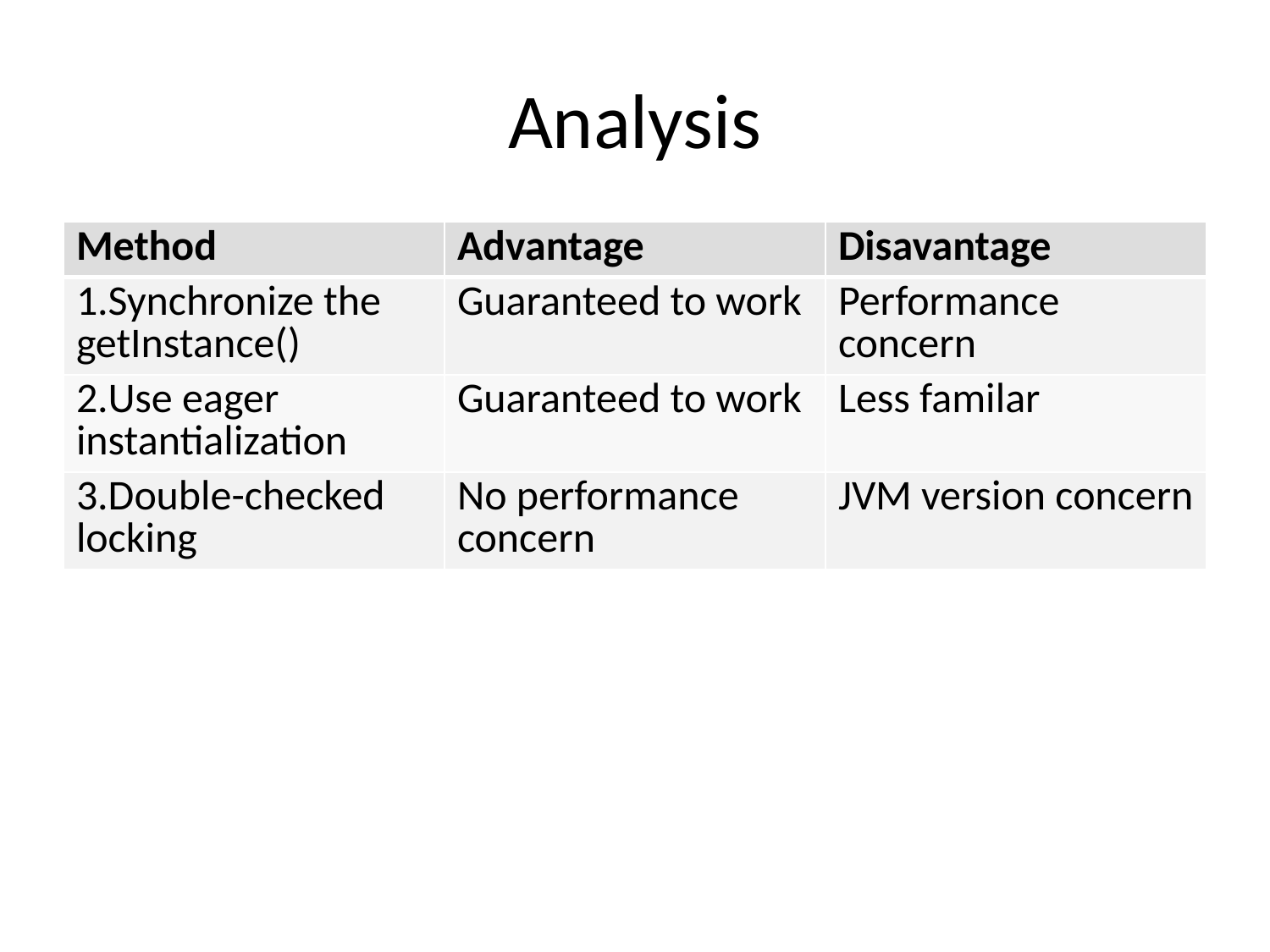

# Analysis
| Method | Advantage | Disavantage |
| --- | --- | --- |
| 1.Synchronize the getInstance() | Guaranteed to work | Performance concern |
| 2.Use eager instantialization | Guaranteed to work | Less familar |
| 3.Double-checked locking | No performance concern | JVM version concern |